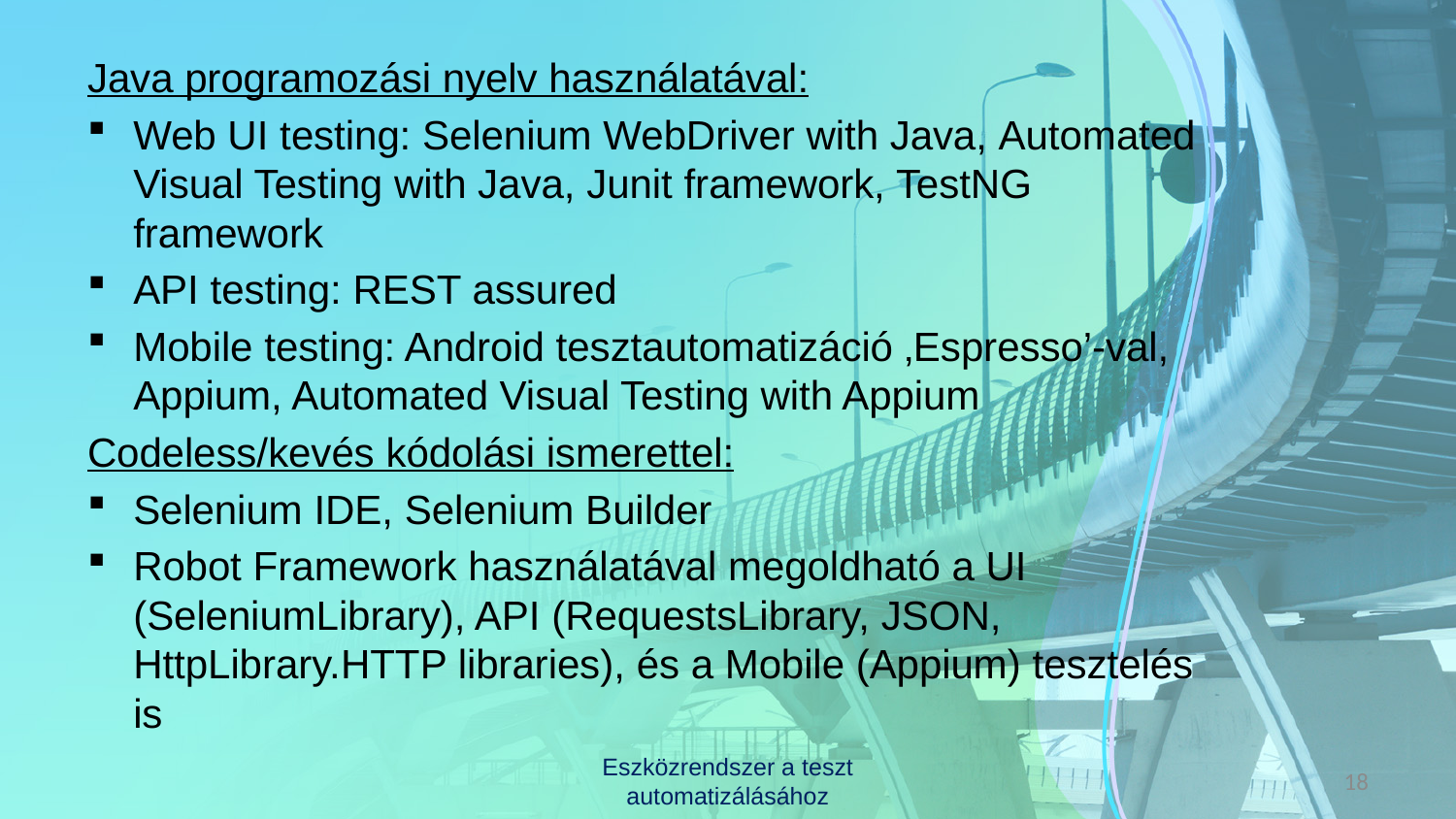

Java programozási nyelv használatával:
Web UI testing: Selenium WebDriver with Java, Automated Visual Testing with Java, Junit framework, TestNG framework
API testing: REST assured
Mobile testing: Android tesztautomatizáció ‚Espresso’-val, Appium, Automated Visual Testing with Appium
Codeless/kevés kódolási ismerettel:
Selenium IDE, Selenium Builder
Robot Framework használatával megoldható a UI (SeleniumLibrary), API (RequestsLibrary, JSON, HttpLibrary.HTTP libraries), és a Mobile (Appium) tesztelés is

Eszközrendszer a teszt automatizálásához
18